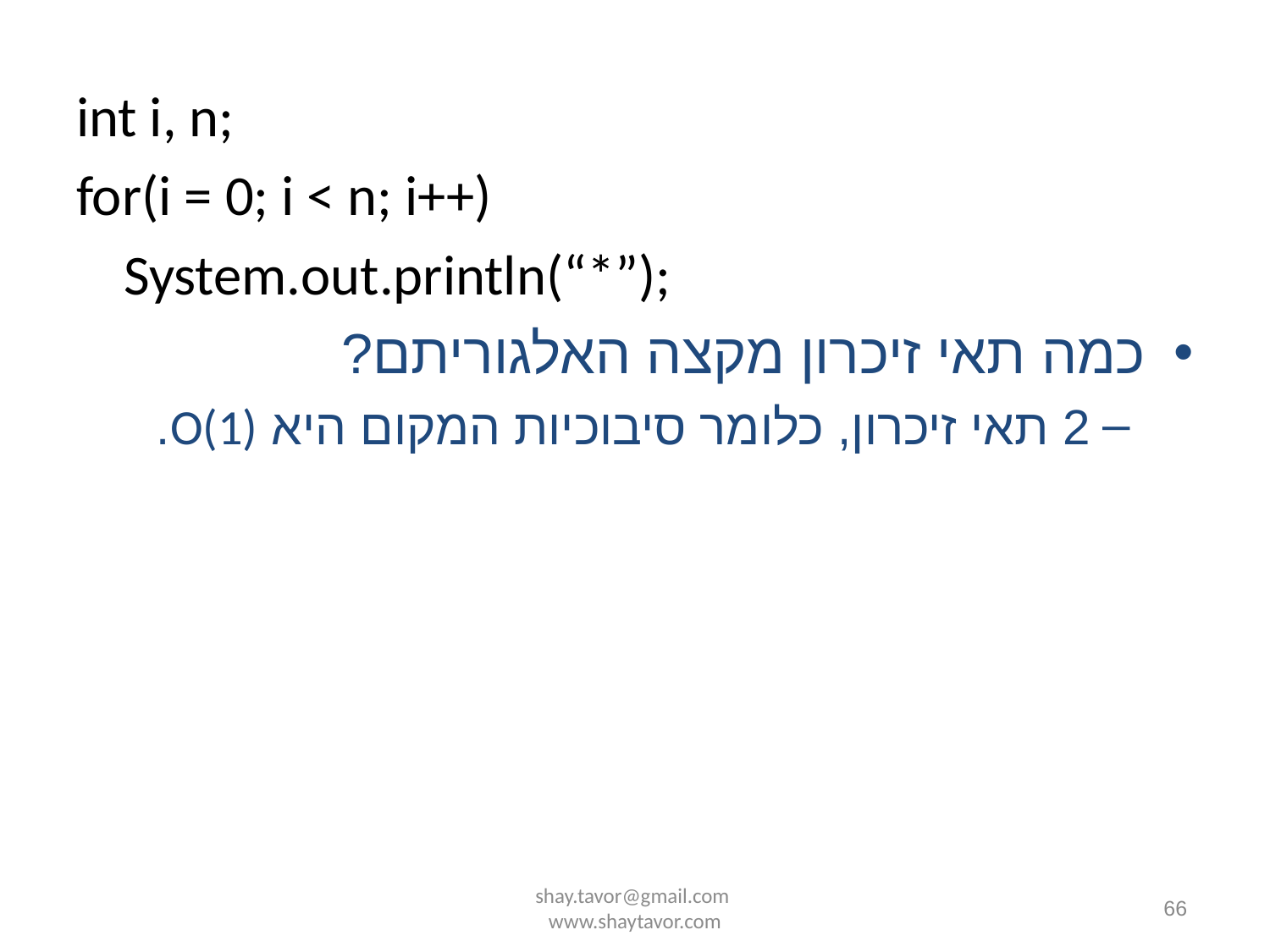

int i, n;
for(i = 0; i < n; i++)
	System.out.println(“*”);
כמה תאי זיכרון מקצה האלגוריתם?
2 תאי זיכרון, כלומר סיבוכיות המקום היא O(1).
shay.tavor@gmail.com  www.shaytavor.com
66